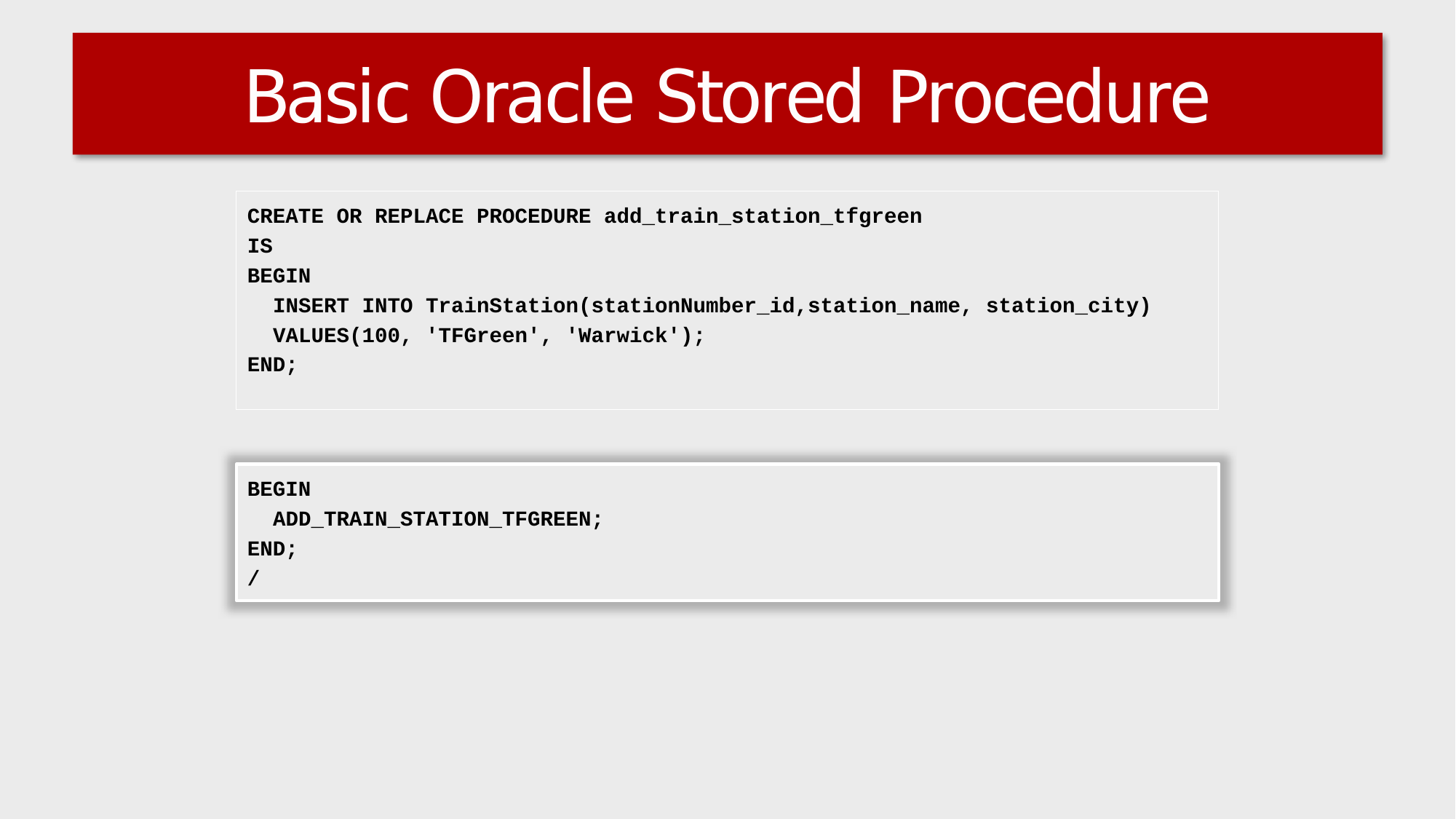

# Basic Oracle Stored Procedure
CREATE OR REPLACE PROCEDURE add_train_station_tfgreen
IS
BEGIN
  INSERT INTO TrainStation(stationNumber_id,station_name, station_city)
  VALUES(100, 'TFGreen', 'Warwick');
END;
BEGIN
  ADD_TRAIN_STATION_TFGREEN;
END;
/